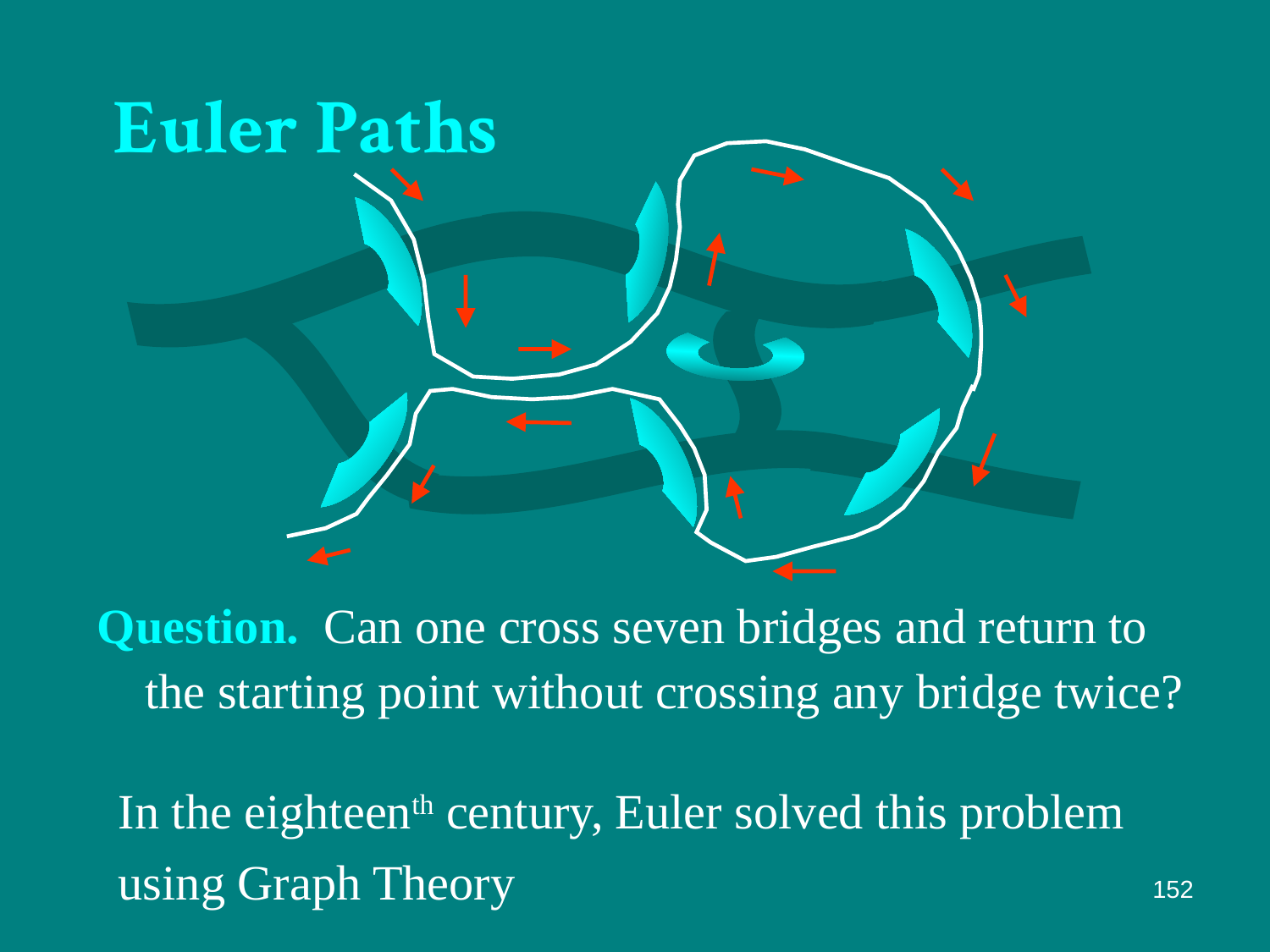

Euler Paths

Question.  Can one cross seven bridges and return to the starting point without crossing any bridge twice?
In the eighteenth century, Euler solved this problem using Graph Theory
152